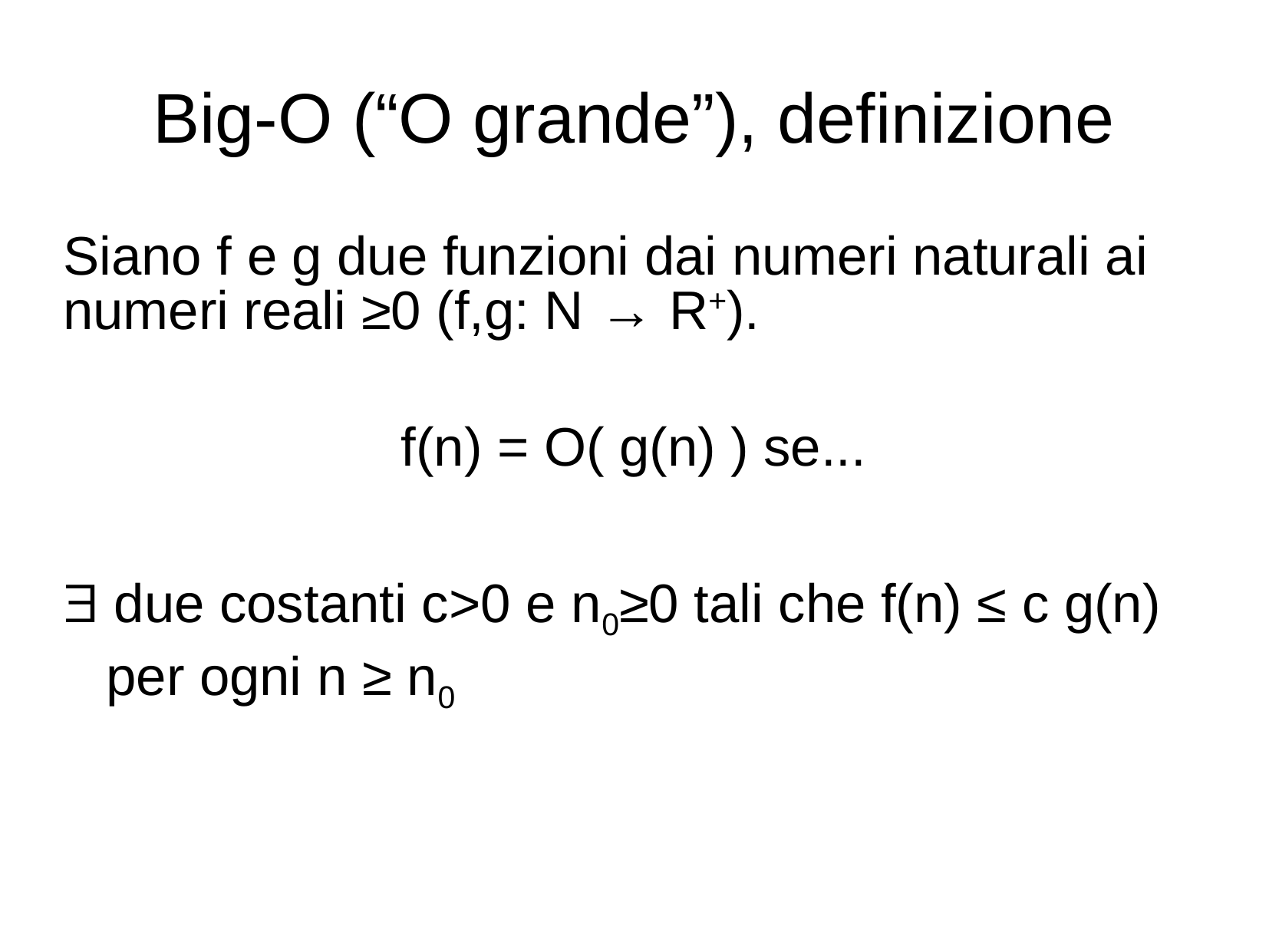

# Big-O (“O grande”), definizione
Siano f e g due funzioni dai numeri naturali ai numeri reali ≥0 (f,g: N → R+).

f(n) = O( g(n) ) se...

∃ due costanti c>0 e n0≥0 tali che f(n) ≤ c g(n) per ogni n ≥ n0